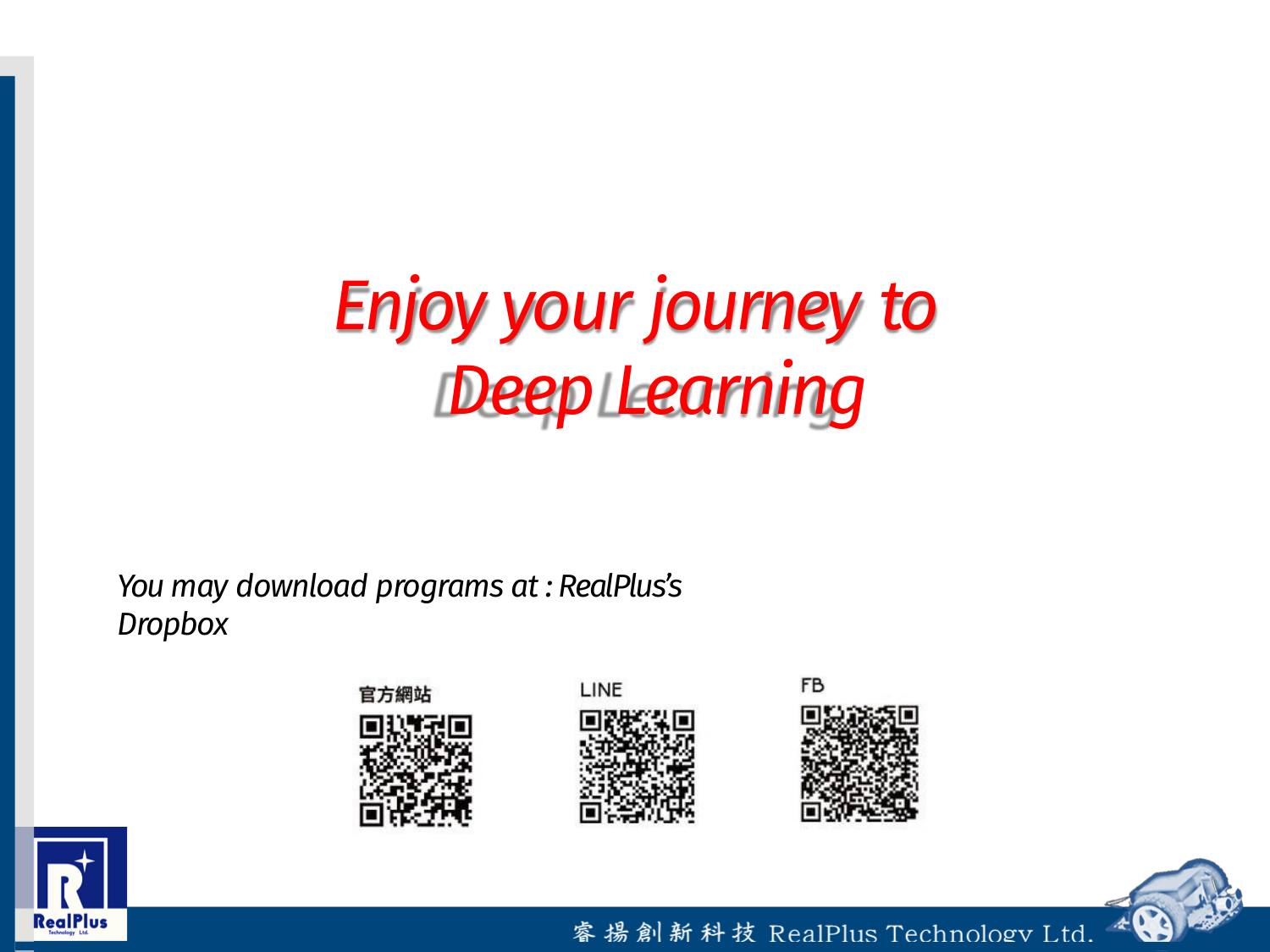

# Enjoy your journey to  Deep Learning

You may download programs at : RealPlus’s Dropbox